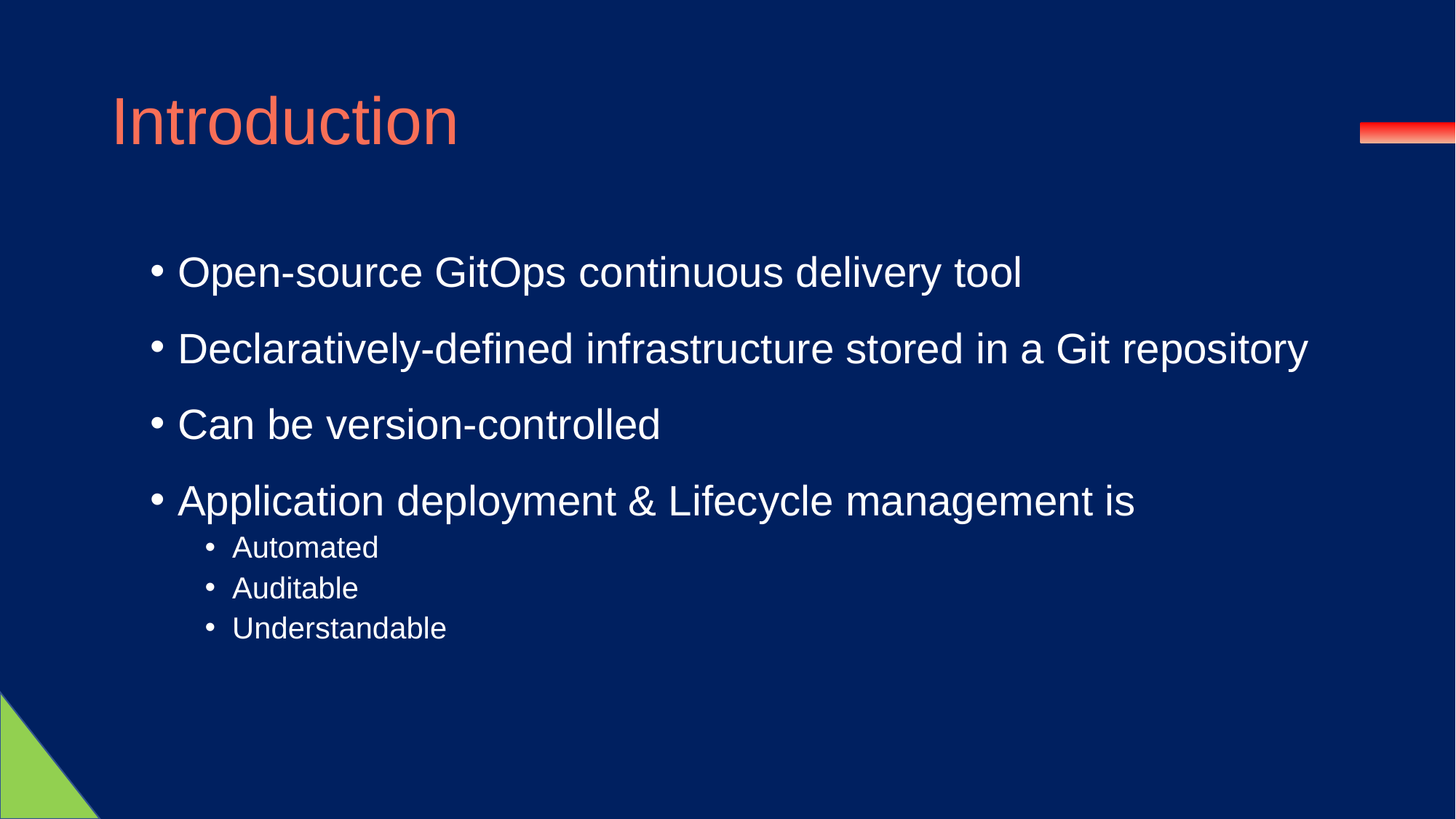

# Introduction
Open-source GitOps continuous delivery tool
Declaratively-defined infrastructure stored in a Git repository
Can be version-controlled
Application deployment & Lifecycle management is
Automated
Auditable
Understandable